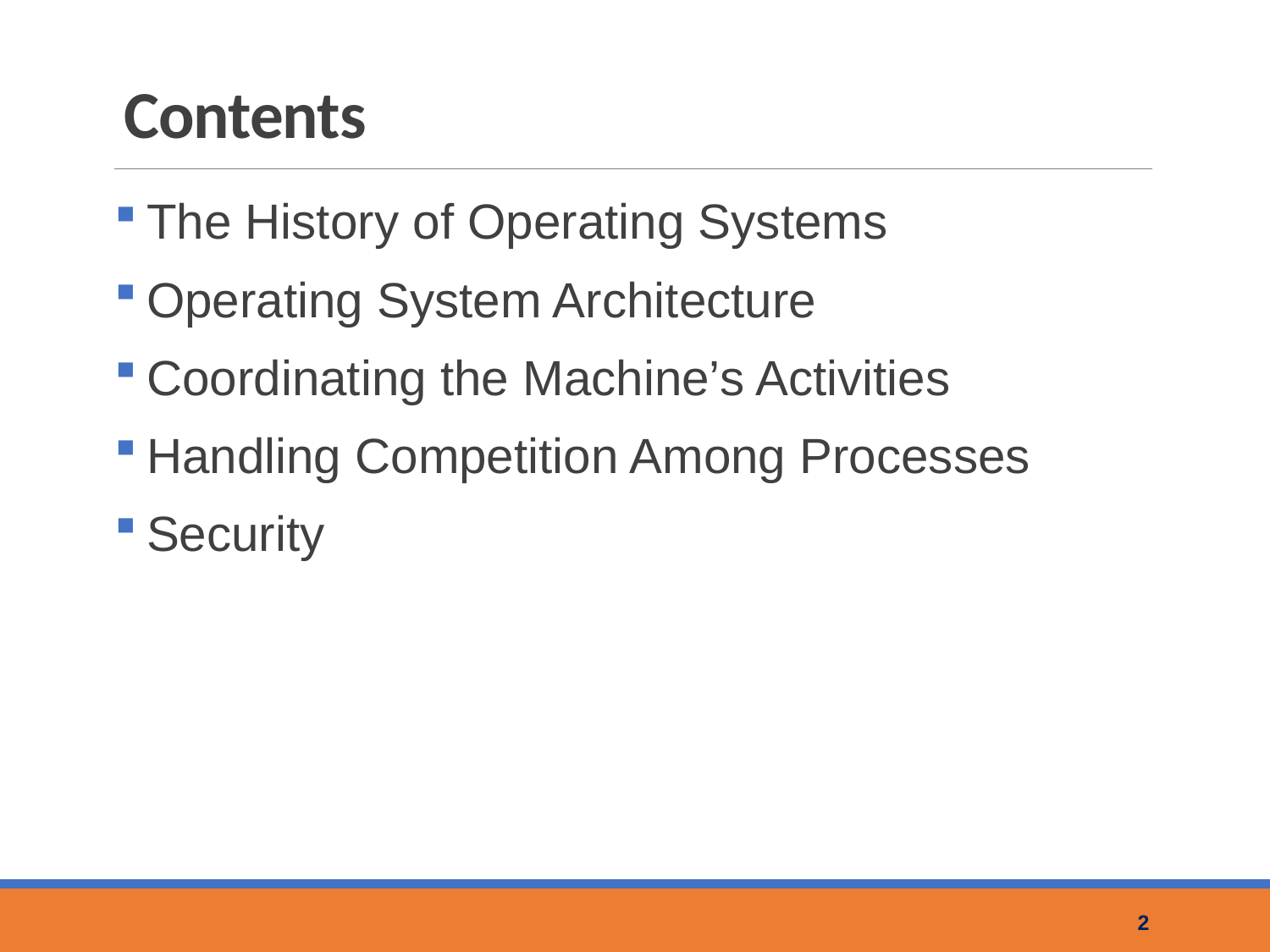

# Contents
The History of Operating Systems
Operating System Architecture
Coordinating the Machine’s Activities
Handling Competition Among Processes
Security
2